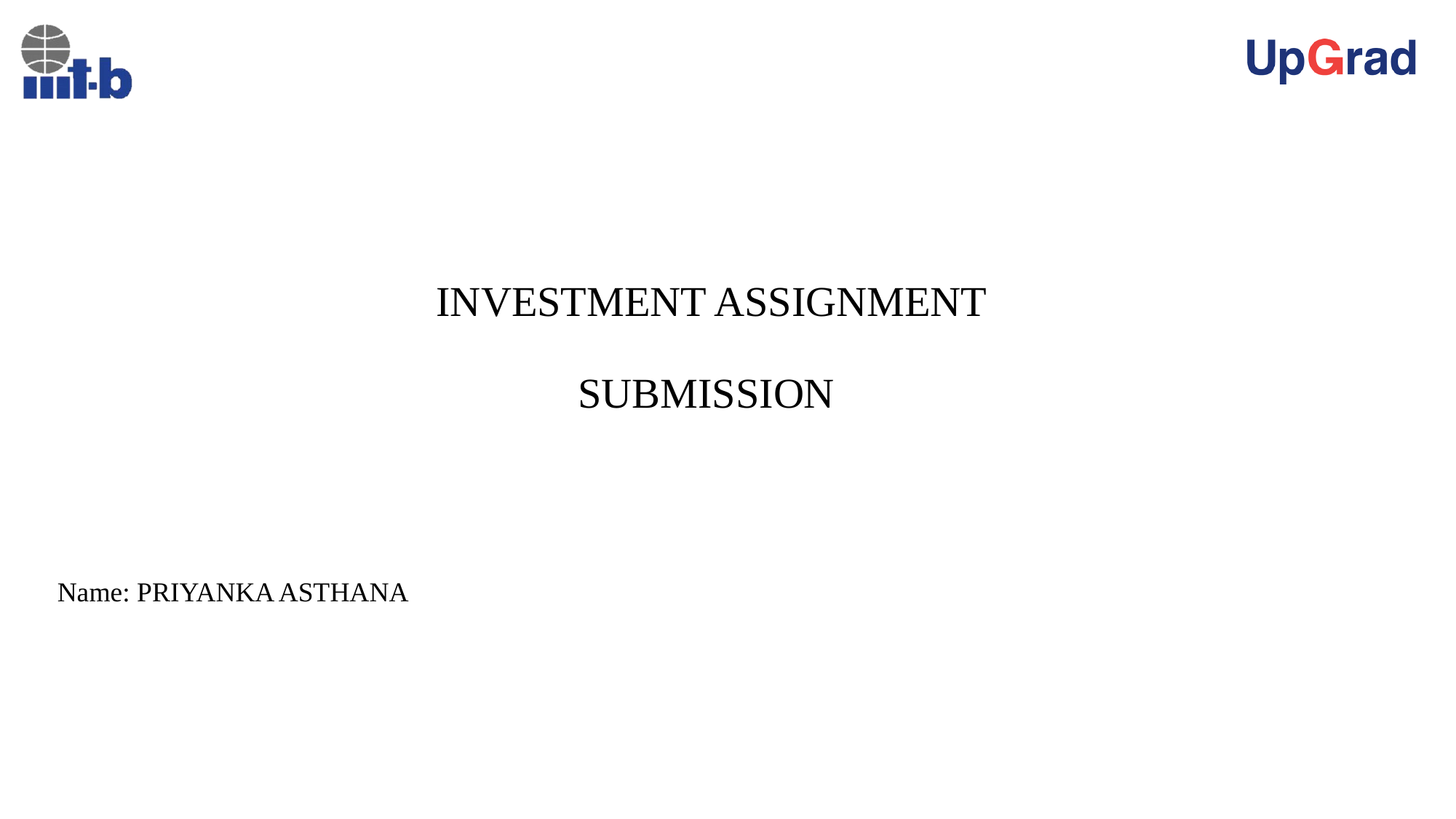

# INVESTMENT ASSIGNMENT SUBMISSION
Name: PRIYANKA ASTHANA